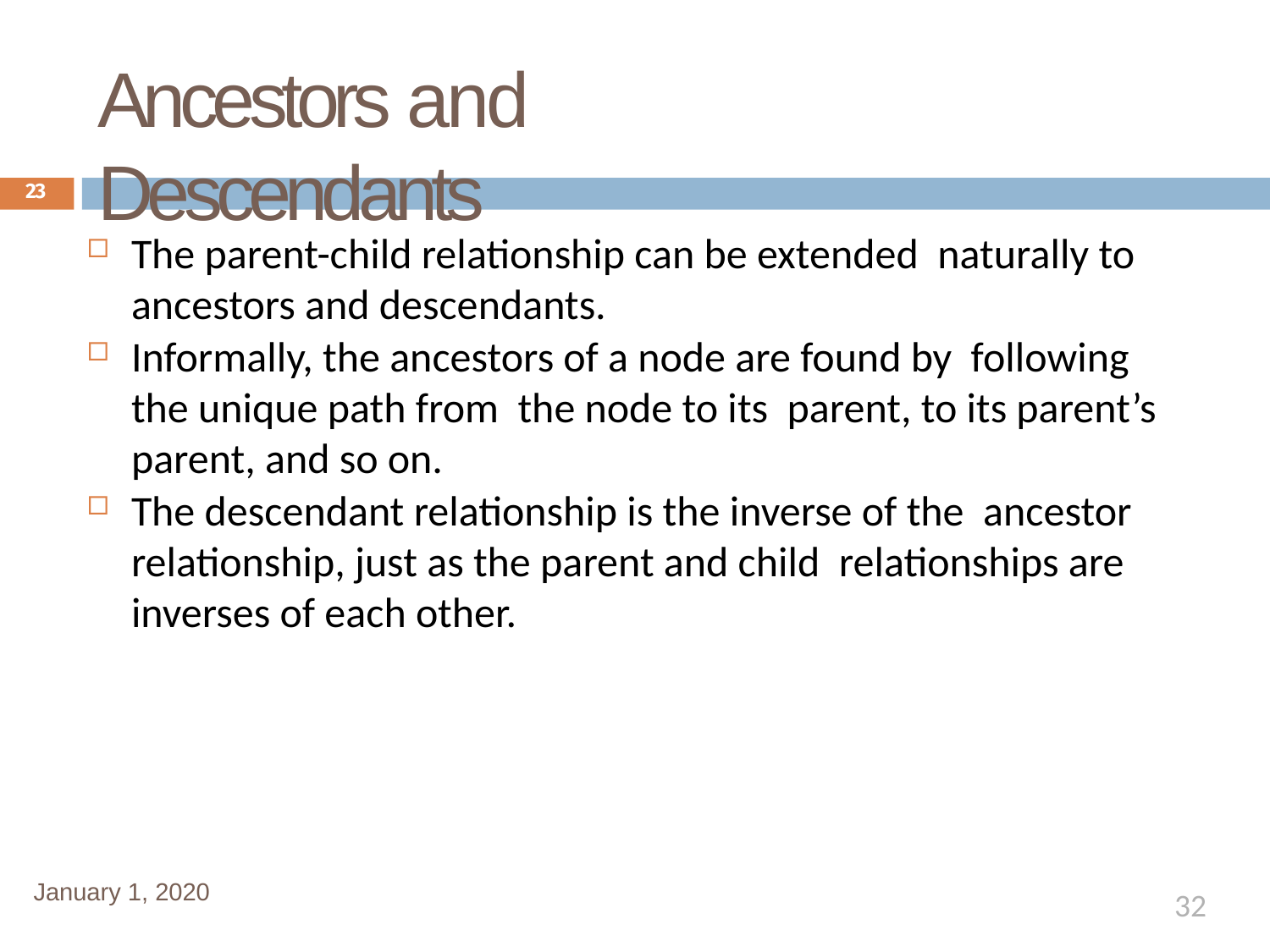

# Ancestors and Descendants
23
The parent-child relationship can be extended  naturally to ancestors and descendants.
Informally, the ancestors of a node are found by  following the unique path from  the node to its  parent, to its parent’s parent, and so on.
The descendant relationship is the inverse of the  ancestor relationship, just as the parent and child  relationships are inverses of each other.
January 1, 2020
32